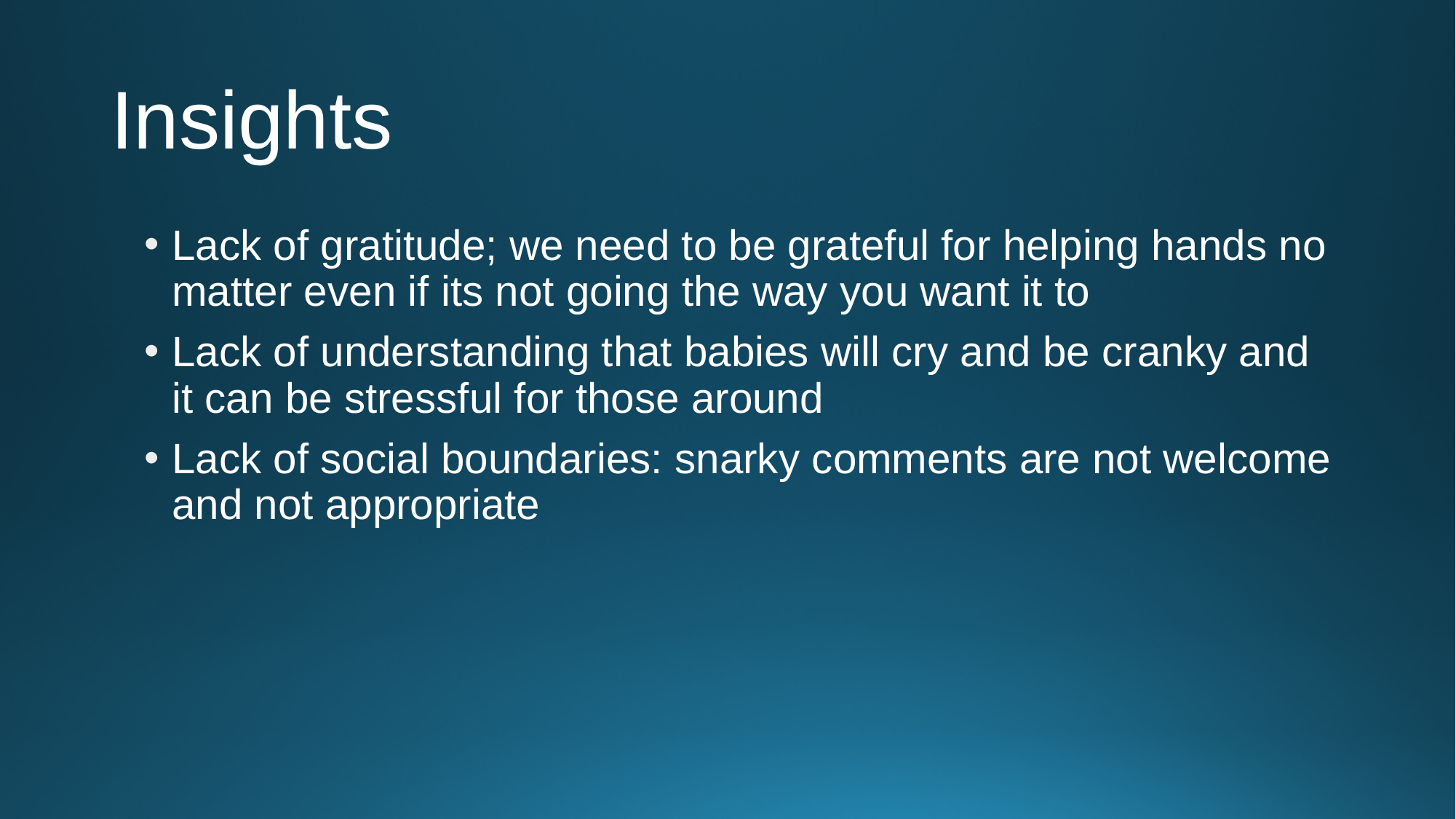

# Insights
Lack of gratitude; we need to be grateful for helping hands no matter even if its not going the way you want it to
Lack of understanding that babies will cry and be cranky and it can be stressful for those around
Lack of social boundaries: snarky comments are not welcome and not appropriate